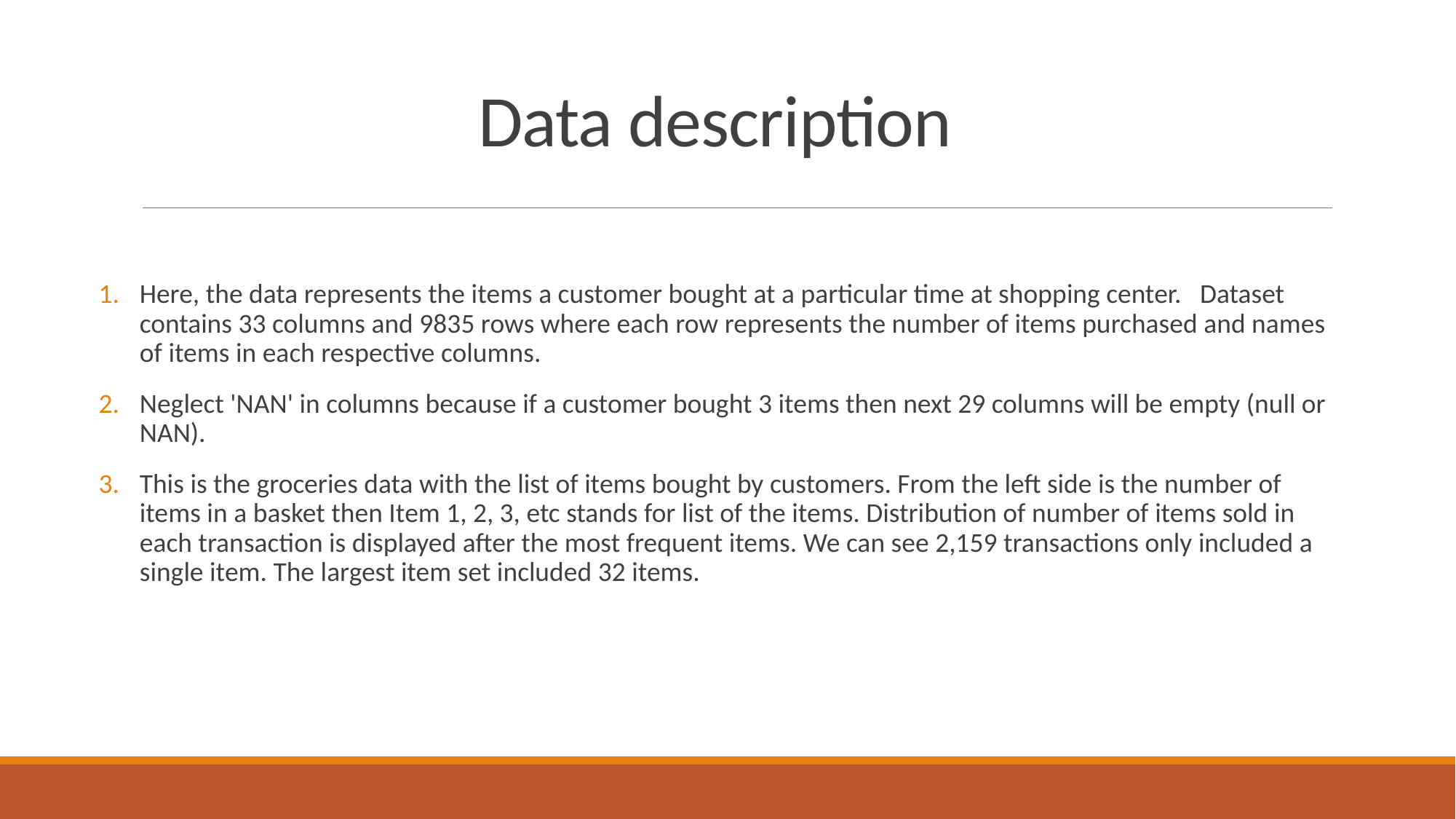

# Data description

Here, the data represents the items a customer bought at a particular time at shopping center.   Dataset contains 33 columns and 9835 rows where each row represents the number of items purchased and names of items in each respective columns.
Neglect 'NAN' in columns because if a customer bought 3 items then next 29 columns will be empty (null or NAN).
This is the groceries data with the list of items bought by customers. From the left side is the number of items in a basket then Item 1, 2, 3, etc stands for list of the items. Distribution of number of items sold in each transaction is displayed after the most frequent items. We can see 2,159 transactions only included a single item. The largest item set included 32 items.